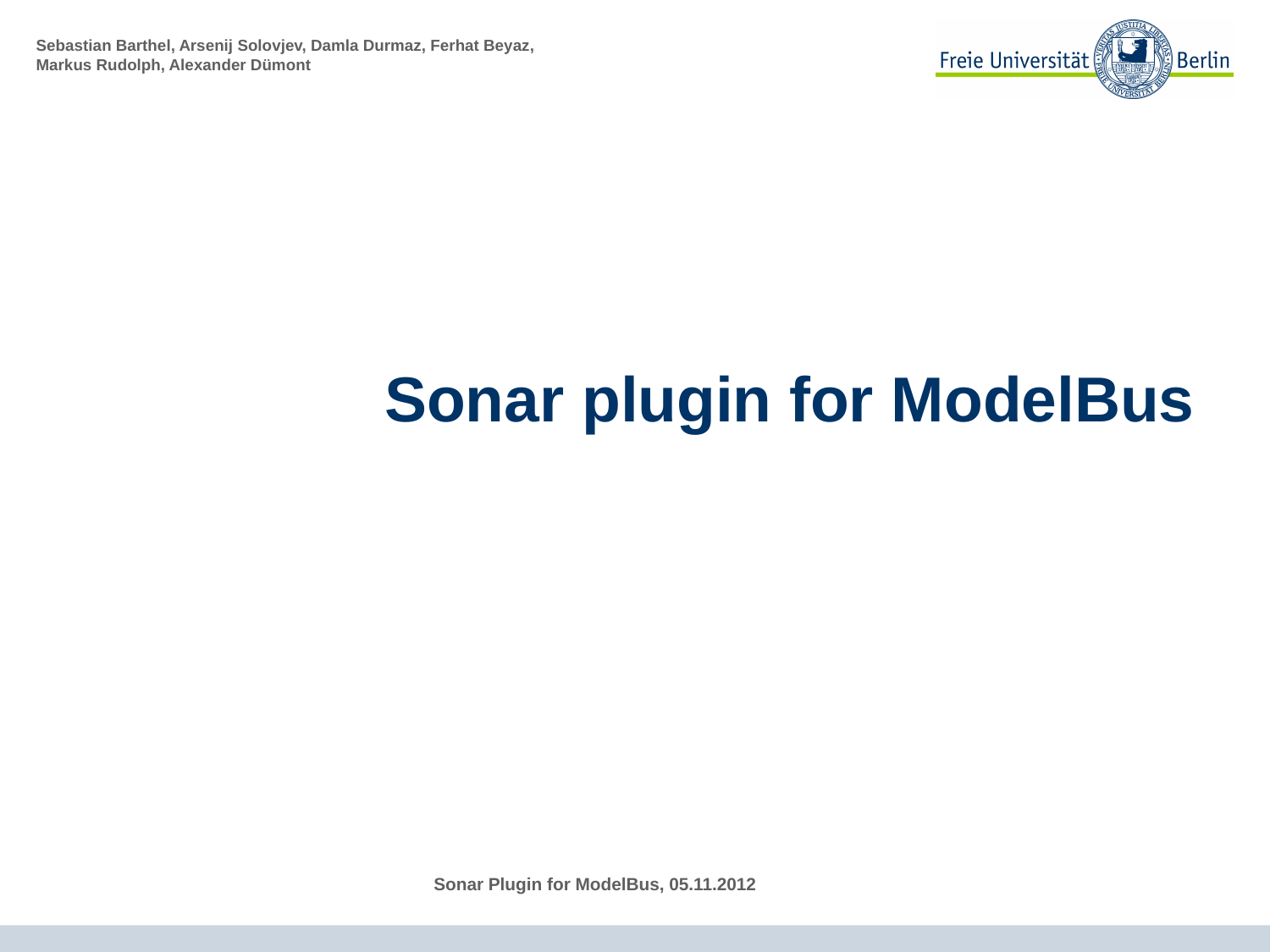

# Sonar plugin for ModelBus

Sonar Plugin for ModelBus, 05.11.2012